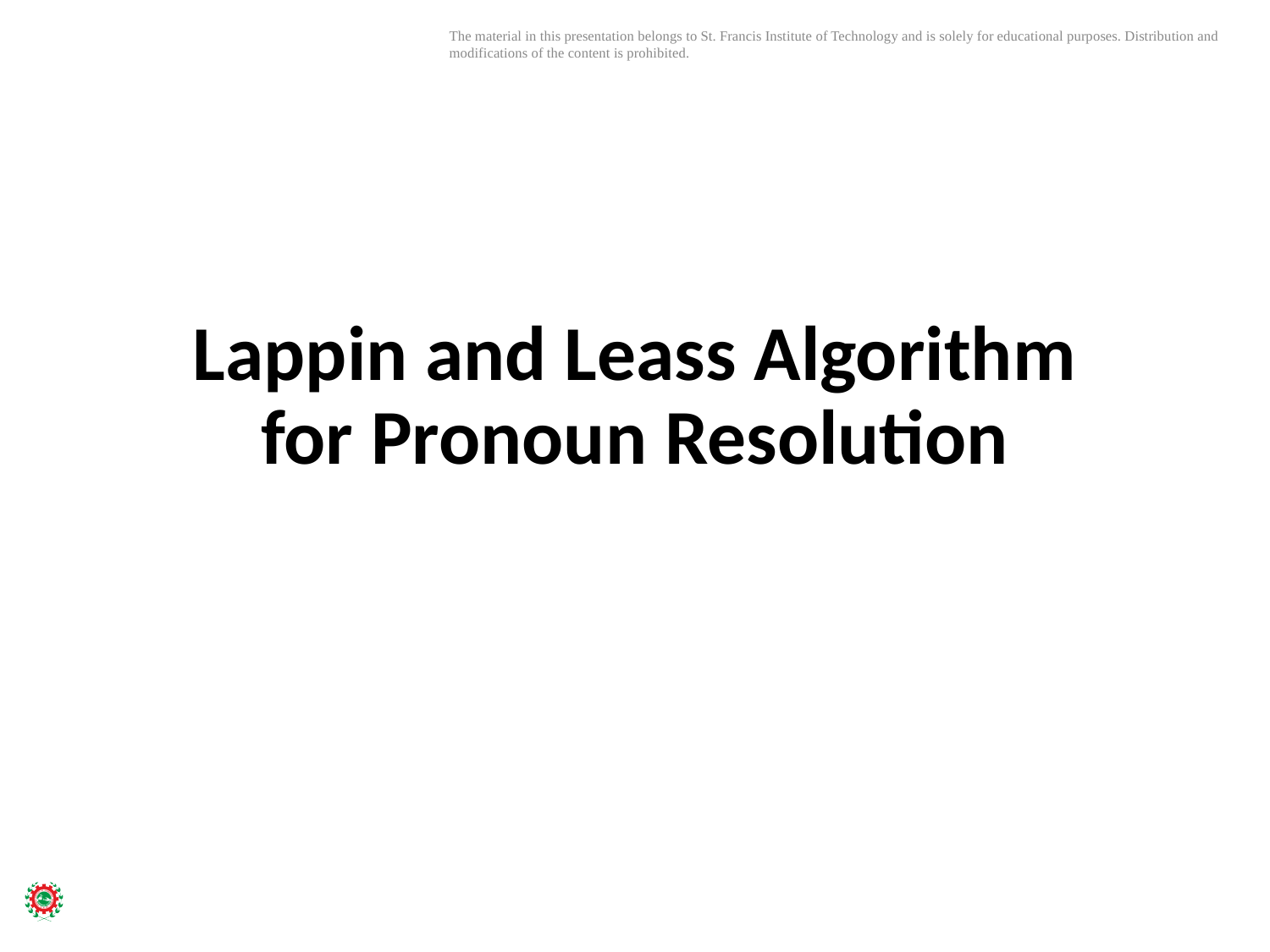

# Lappin and Leass Algorithm for Pronoun Resolution